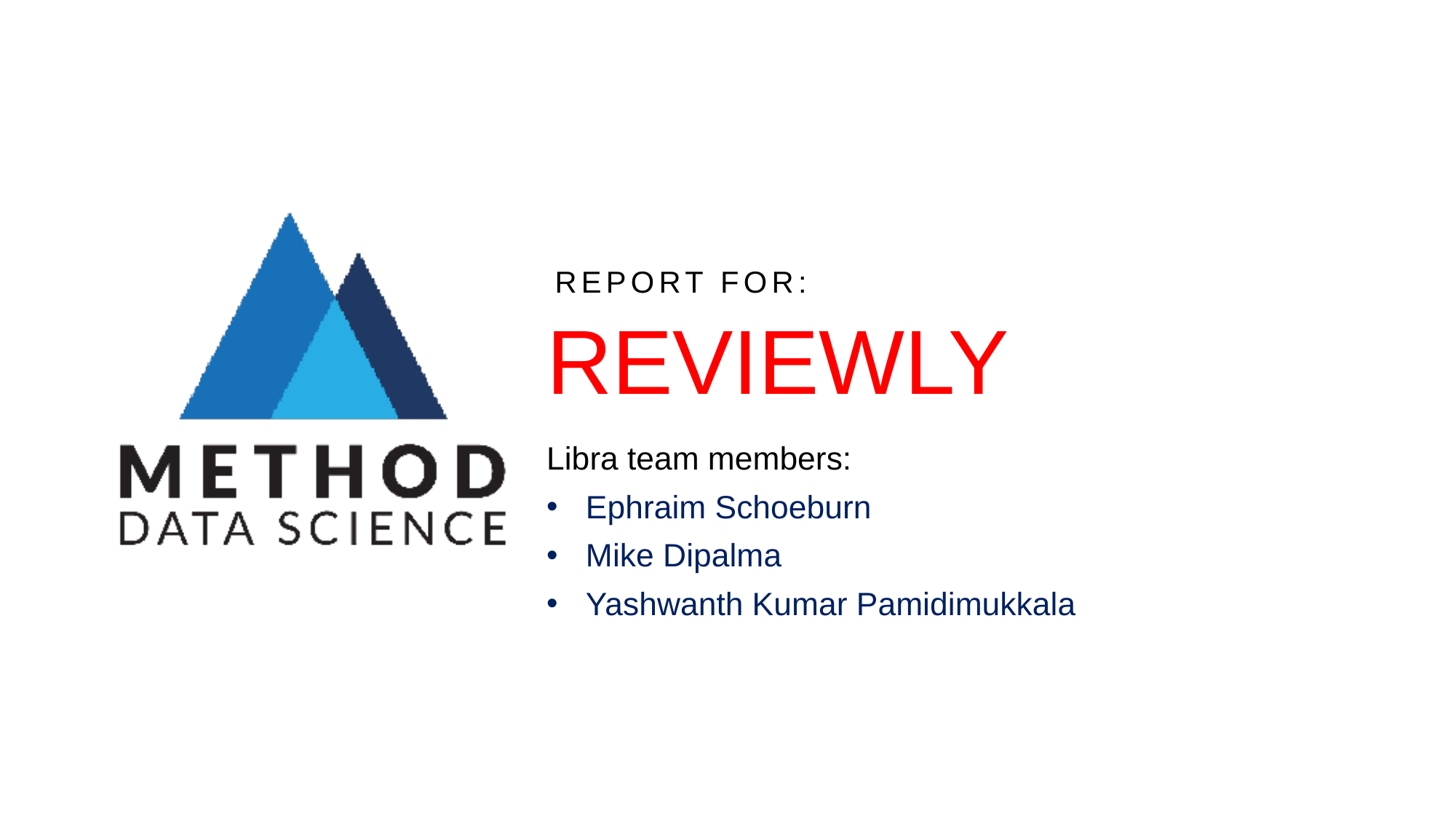

# REVIEWLY
Libra team members:
Ephraim Schoeburn
Mike Dipalma
Yashwanth Kumar Pamidimukkala